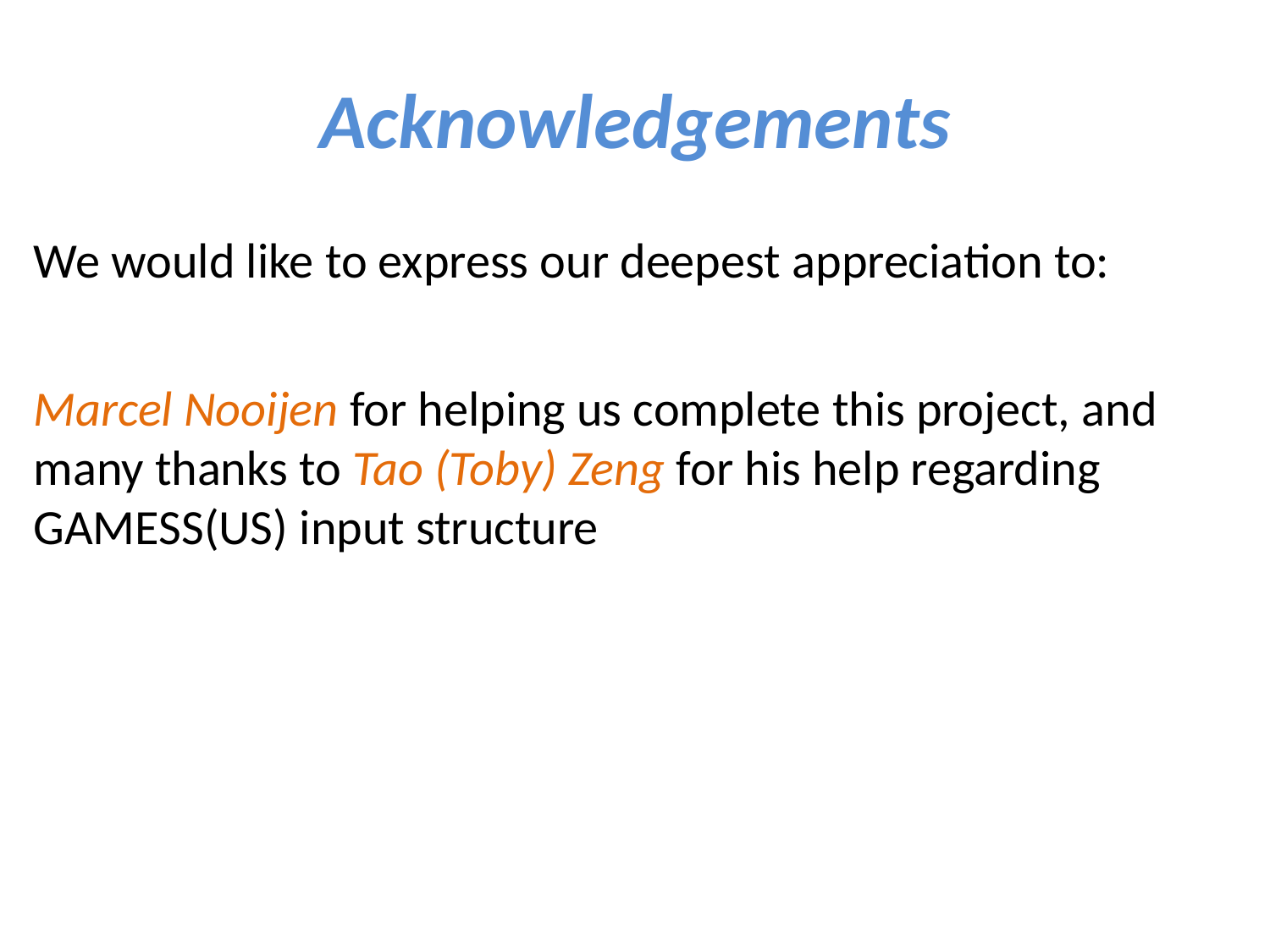

# Acknowledgements
We would like to express our deepest appreciation to:

Marcel Nooijen for helping us complete this project, and many thanks to Tao (Toby) Zeng for his help regarding GAMESS(US) input structure